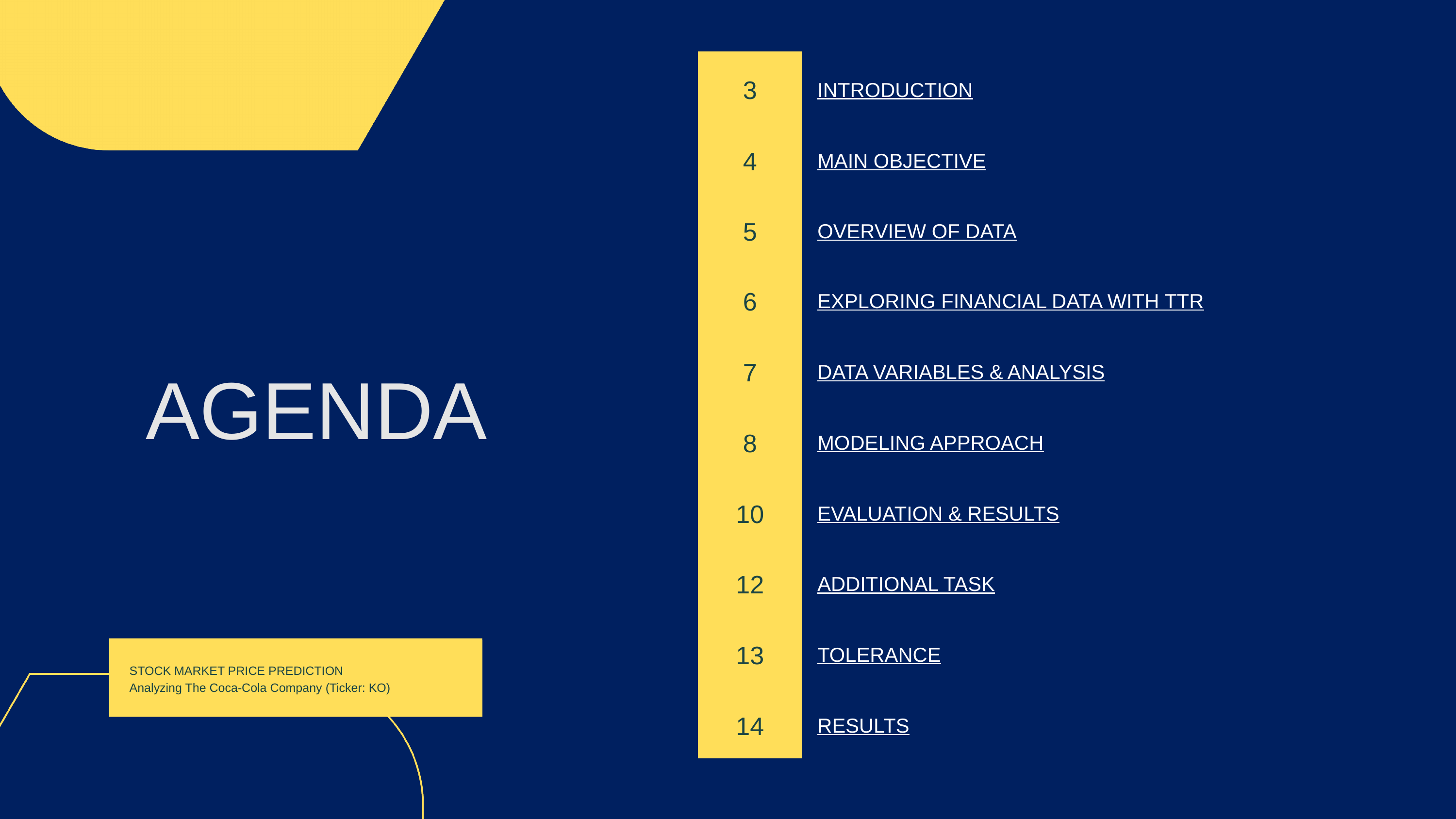

| 3 | INTRODUCTION |
| --- | --- |
| 4 | MAIN OBJECTIVE |
| 5 | OVERVIEW OF DATA |
| 6 | EXPLORING FINANCIAL DATA WITH TTR |
| 7 | DATA VARIABLES & ANALYSIS |
| 8 | MODELING APPROACH |
| 10 | EVALUATION & RESULTS |
| 12 | ADDITIONAL TASK |
| 13 | TOLERANCE |
| 14 | RESULTS |
AGENDA

STOCK MARKET PRICE PREDICTION
Analyzing The Coca-Cola Company (Ticker: KO)